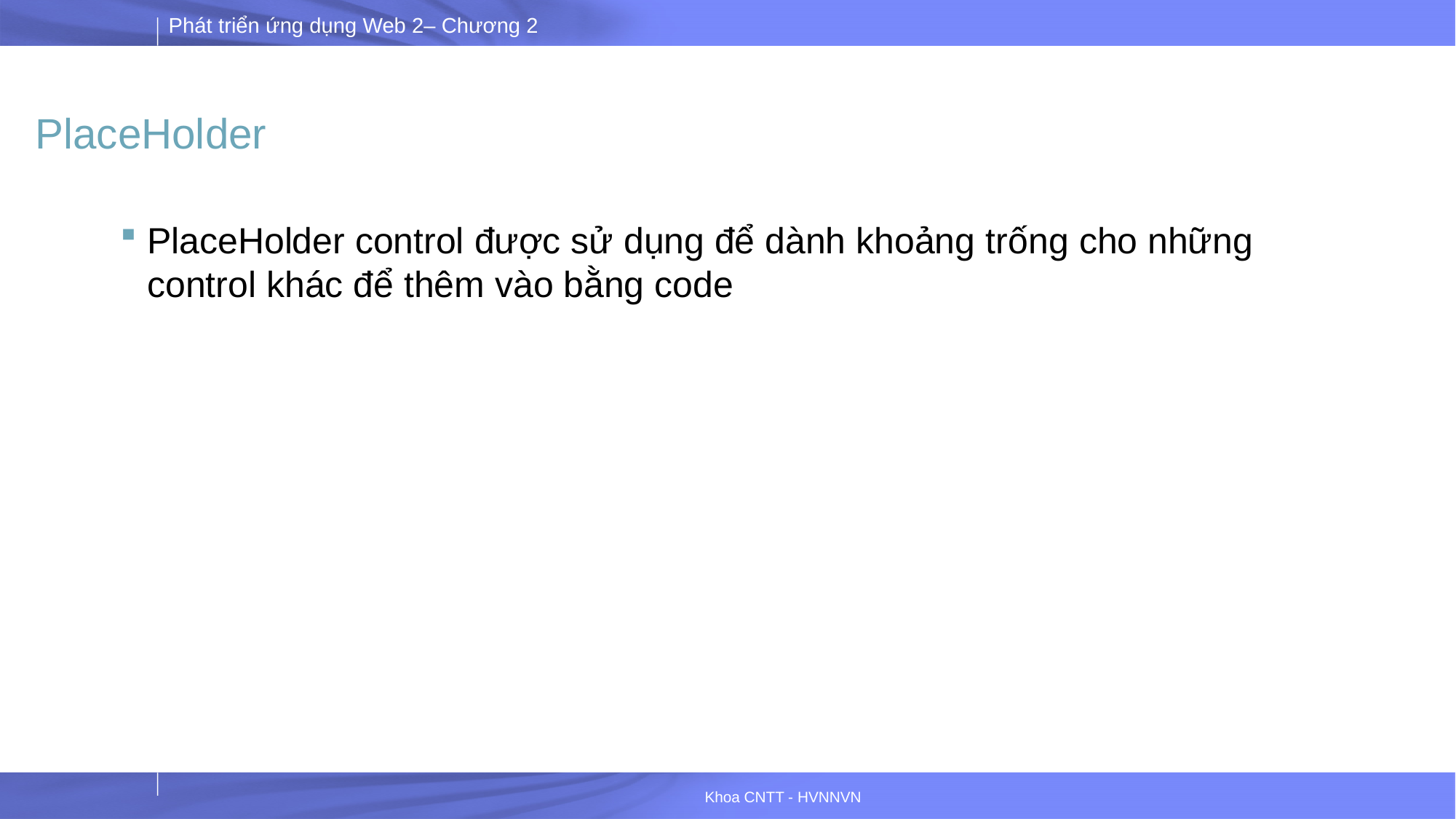

# PlaceHolder
PlaceHolder control được sử dụng để dành khoảng trống cho những control khác để thêm vào bằng code